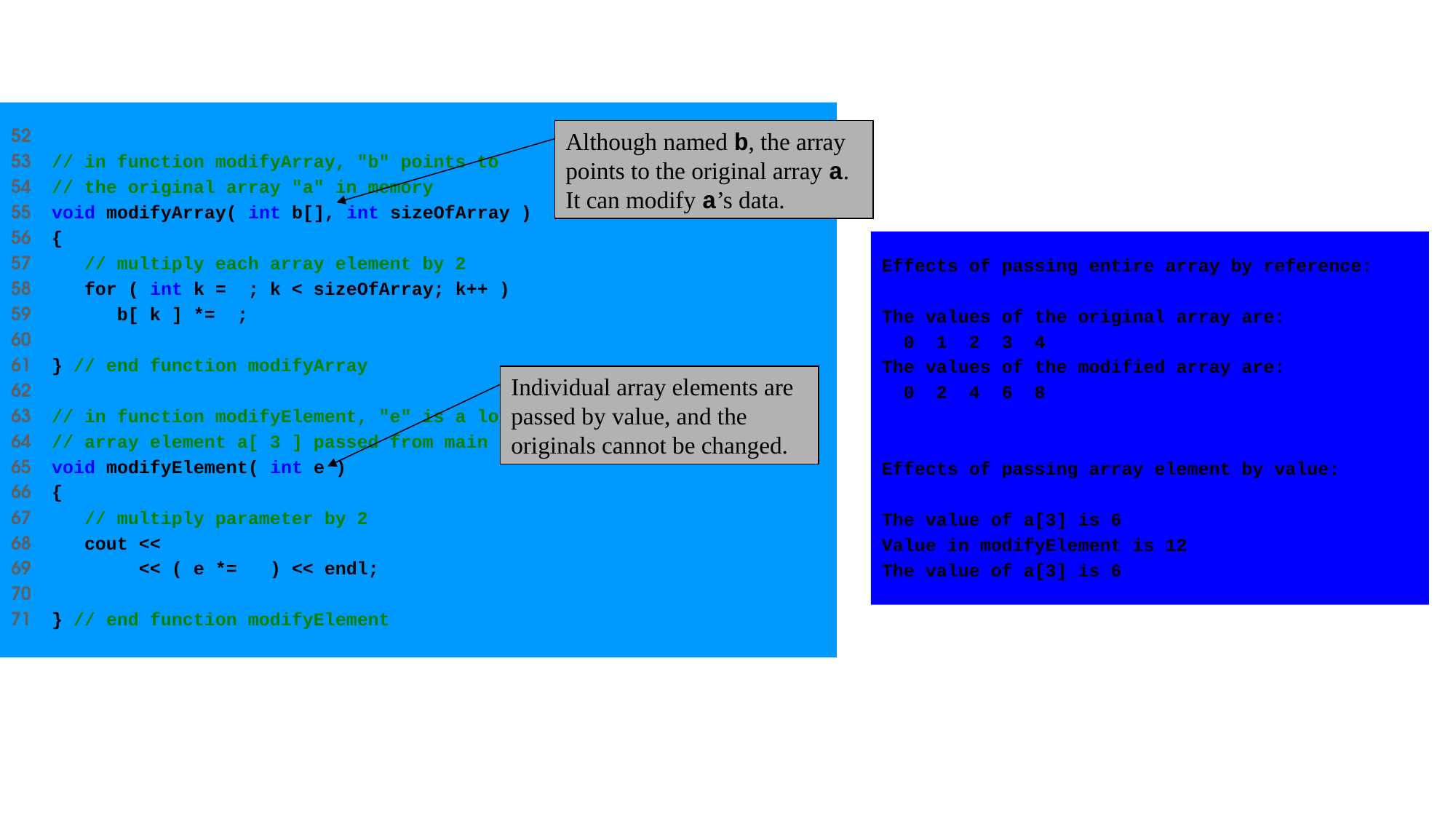

52
53    // in function modifyArray, "b" points to
54    // the original array "a" in memory
55    void modifyArray( int b[], int sizeOfArray )
56    {
57       // multiply each array element by 2
58       for ( int k = 0; k < sizeOfArray; k++ )
59          b[ k ] *= 2;
60
61    } // end function modifyArray
62
63    // in function modifyElement, "e" is a local copy of
64    // array element a[ 3 ] passed from main
65    void modifyElement( int e )
66    {
67       // multiply parameter by 2
68       cout << "Value in modifyElement is "
69            << ( e *= 2 ) << endl;
70
71    } // end function modifyElement

Although named b, the array points to the original array a. It can modify a’s data.

Effects of passing entire array by reference:

The values of the original array are:
  0  1  2  3  4
The values of the modified array are:
  0  2  4  6  8

Effects of passing array element by value:

The value of a[3] is 6
Value in modifyElement is 12
The value of a[3] is 6

Individual array elements are passed by value, and the originals cannot be changed.